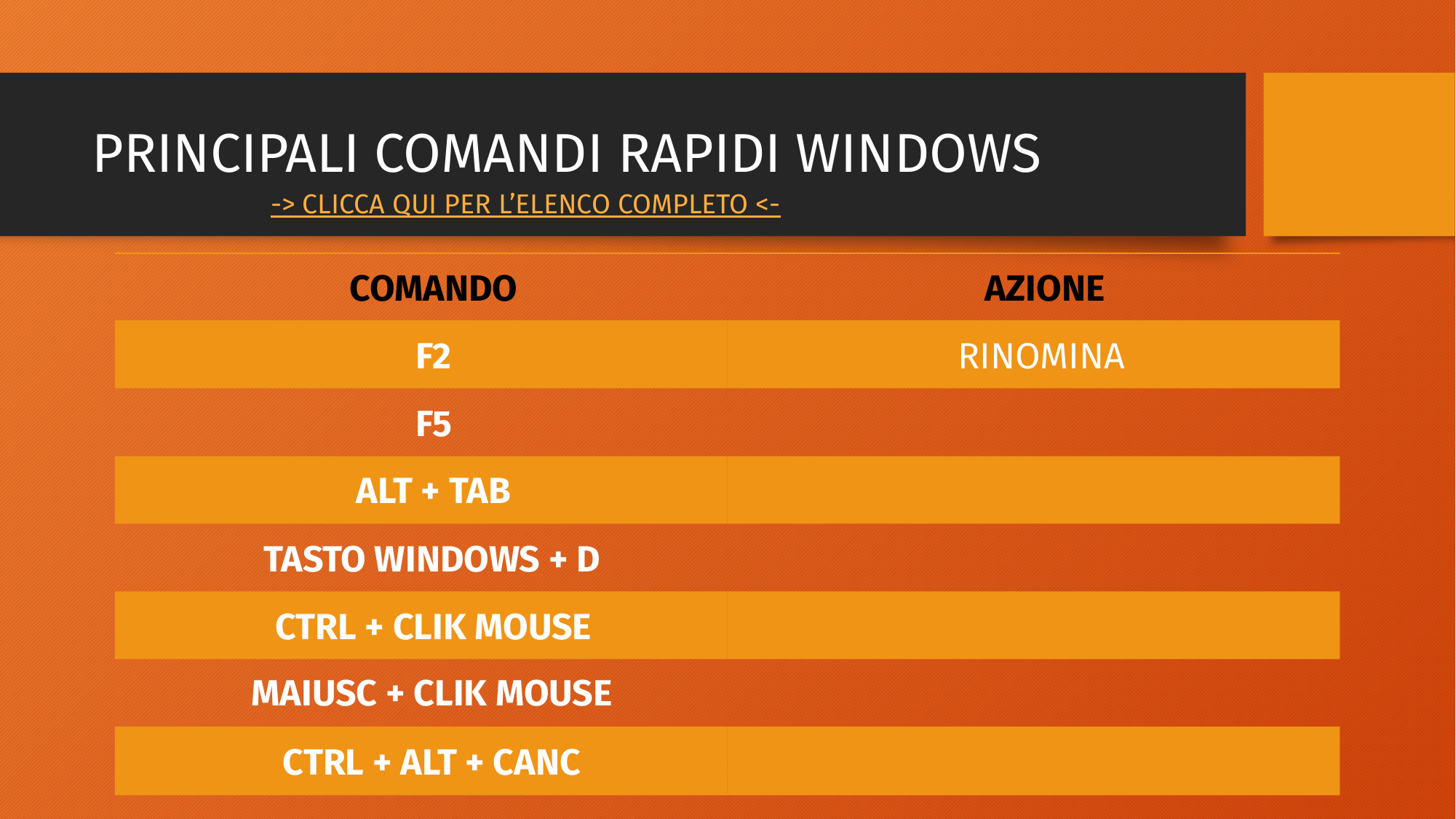

# PRINCIPALI COMANDI RAPIDI WINDOWS
-> CLICCA QUI PER L’ELENCO COMPLETO <-

COMANDO
AZIONE

F2
RINOMINA
F5

ALT + TAB
TASTO WINDOWS + D

CTRL + CLIK MOUSE
MAIUSC + CLIK MOUSE

CTRL + ALT + CANC